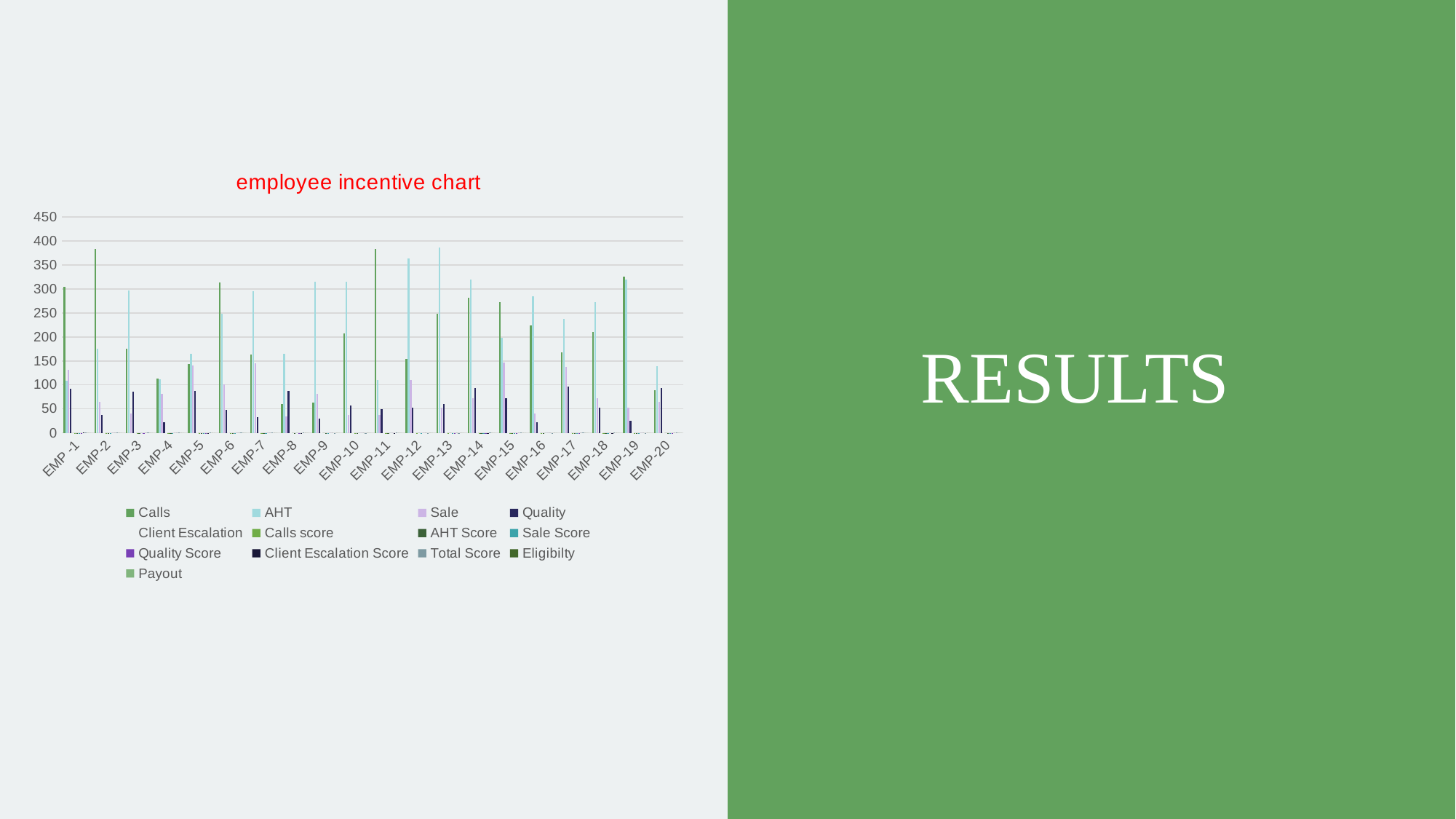

### Chart:  employee incentive chart

| Category | Calls | AHT | Sale | Quality | Client Escalation | Calls score | AHT Score | Sale Score | Quality Score | Client Escalation Score | Total Score | Eligibilty | Payout |
|---|---|---|---|---|---|---|---|---|---|---|---|---|---|
| EMP -1 | 305.0 | 109.0 | 132.0 | 92.0 | 0.0 | 0.12 | 0.15 | 0.2 | 0.2 | 0.3 | 0.97 | 0.0 | 0.0 |
| EMP-2 | 384.0 | 176.0 | 64.0 | 37.0 | 4.0 | 0.15 | 0.15 | 0.04 | 0.0 | 0.0 | 0.34 | 0.0 | 0.0 |
| EMP-3 | 175.0 | 297.0 | 40.0 | 86.0 | 9.0 | 0.03 | 0.08 | 0.0 | 0.16 | 0.0 | 0.27 | 0.0 | 0.0 |
| EMP-4 | 113.0 | 112.0 | 82.0 | 22.0 | 7.0 | 0.03 | 0.15 | 0.1 | 0.0 | 0.0 | 0.28 | 0.0 | 0.0 |
| EMP-5 | 144.0 | 165.0 | 141.0 | 87.0 | 1.0 | 0.03 | 0.15 | 0.2 | 0.16 | 0.24 | 0.78 | 0.0 | 0.0 |
| EMP-6 | 313.0 | 248.0 | 101.0 | 48.0 | 8.0 | 0.12 | 0.12 | 0.16 | 0.0 | 0.0 | 0.4 | 0.0 | 0.0 |
| EMP-7 | 164.0 | 295.0 | 145.0 | 33.0 | 6.0 | 0.03 | 0.08 | 0.2 | 0.0 | 0.0 | 0.31 | 0.0 | 0.0 |
| EMP-8 | 60.0 | 165.0 | 35.0 | 88.0 | 1.0 | 0.0 | 0.15 | 0.0 | 0.16 | 0.24 | 0.55 | 0.0 | 0.0 |
| EMP-9 | 63.0 | 315.0 | 81.0 | 30.0 | 9.0 | 0.0 | 0.03 | 0.1 | 0.0 | 0.0 | 0.13 | 0.0 | 0.0 |
| EMP-10 | 207.0 | 315.0 | 38.0 | 57.0 | 7.0 | 0.08 | 0.03 | 0.0 | 0.0 | 0.0 | 0.11 | 0.0 | 0.0 |
| EMP-11 | 383.0 | 110.0 | 38.0 | 50.0 | 1.0 | 0.15 | 0.15 | 0.0 | 0.0 | 0.24 | 0.54 | 0.0 | 0.0 |
| EMP-12 | 155.0 | 363.0 | 110.0 | 53.0 | 6.0 | 0.03 | 0.0 | 0.16 | 0.0 | 0.0 | 0.19 | 0.0 | 0.0 |
| EMP-13 | 248.0 | 387.0 | 52.0 | 60.0 | 6.0 | 0.08 | 0.0 | 0.04 | 0.04 | 0.0 | 0.16 | 0.0 | 0.0 |
| EMP-14 | 281.0 | 319.0 | 73.0 | 94.0 | 1.0 | 0.08 | 0.03 | 0.1 | 0.2 | 0.24 | 0.65 | 0.0 | 0.0 |
| EMP-15 | 273.0 | 198.0 | 146.0 | 73.0 | 4.0 | 0.08 | 0.15 | 0.2 | 0.1 | 0.0 | 0.53 | 0.0 | 0.0 |
| EMP-16 | 224.0 | 285.0 | 41.0 | 23.0 | 6.0 | 0.08 | 0.08 | 0.0 | 0.0 | 0.0 | 0.15 | 0.0 | 0.0 |
| EMP-17 | 168.0 | 238.0 | 138.0 | 96.0 | 5.0 | 0.03 | 0.12 | 0.2 | 0.2 | 0.0 | 0.55 | 0.0 | 0.0 |
| EMP-18 | 210.0 | 273.0 | 73.0 | 52.0 | 1.0 | 0.08 | 0.08 | 0.1 | 0.0 | 0.24 | 0.49 | 0.0 | 0.0 |
| EMP-19 | 326.0 | 319.0 | 52.0 | 25.0 | 7.0 | 0.12 | 0.03 | 0.04 | 0.0 | 0.0 | 0.19 | 0.0 | 0.0 |
| EMP-20 | 89.0 | 139.0 | 65.0 | 93.0 | 7.0 | 0.0 | 0.15 | 0.04 | 0.2 | 0.0 | 0.39 | 0.0 | 0.0 |
RESULTS